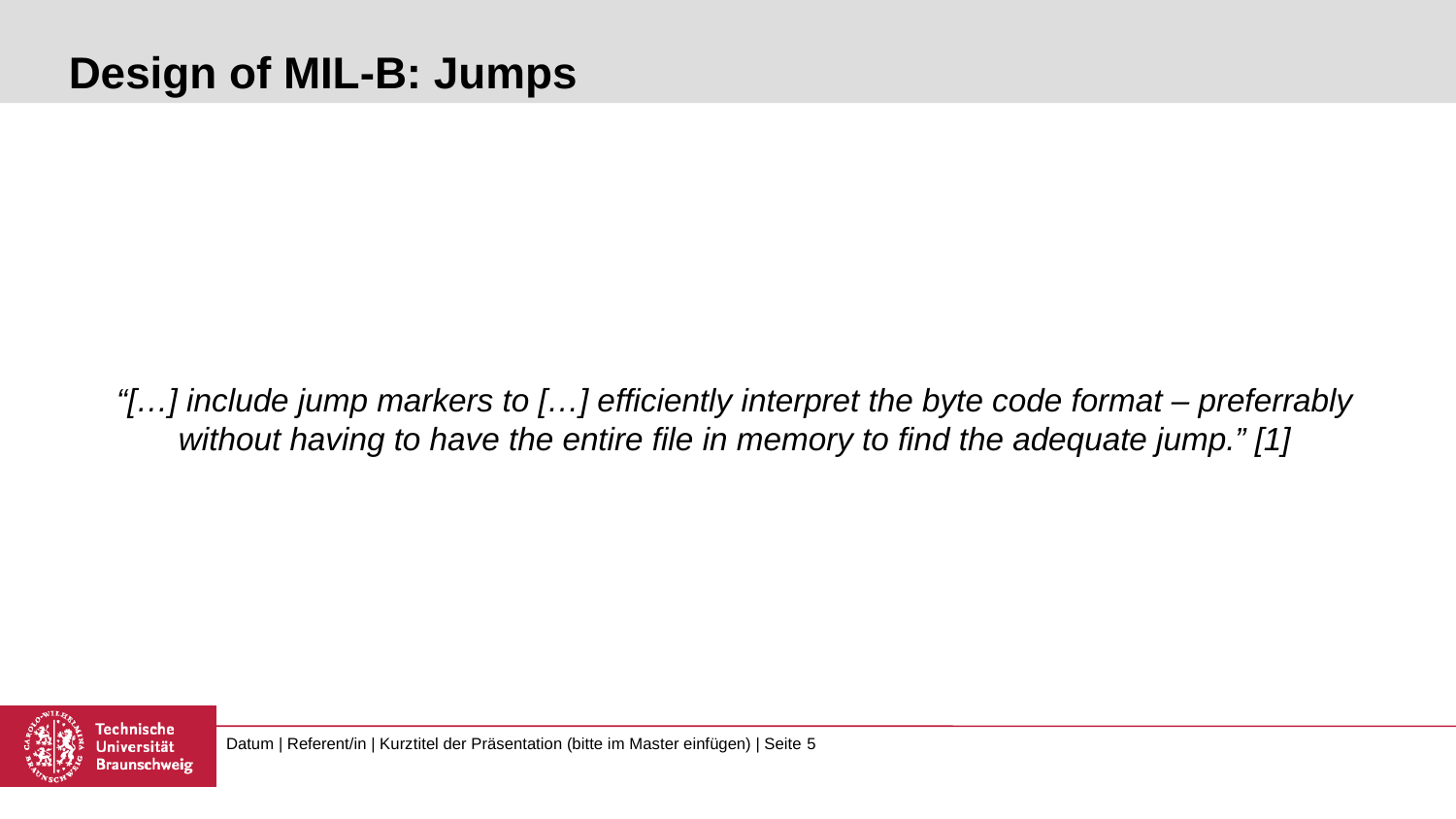

# Design of MIL-B: Jumps
“[…] include jump markers to […] efficiently interpret the byte code format – preferrably without having to have the entire file in memory to find the adequate jump.” [1]